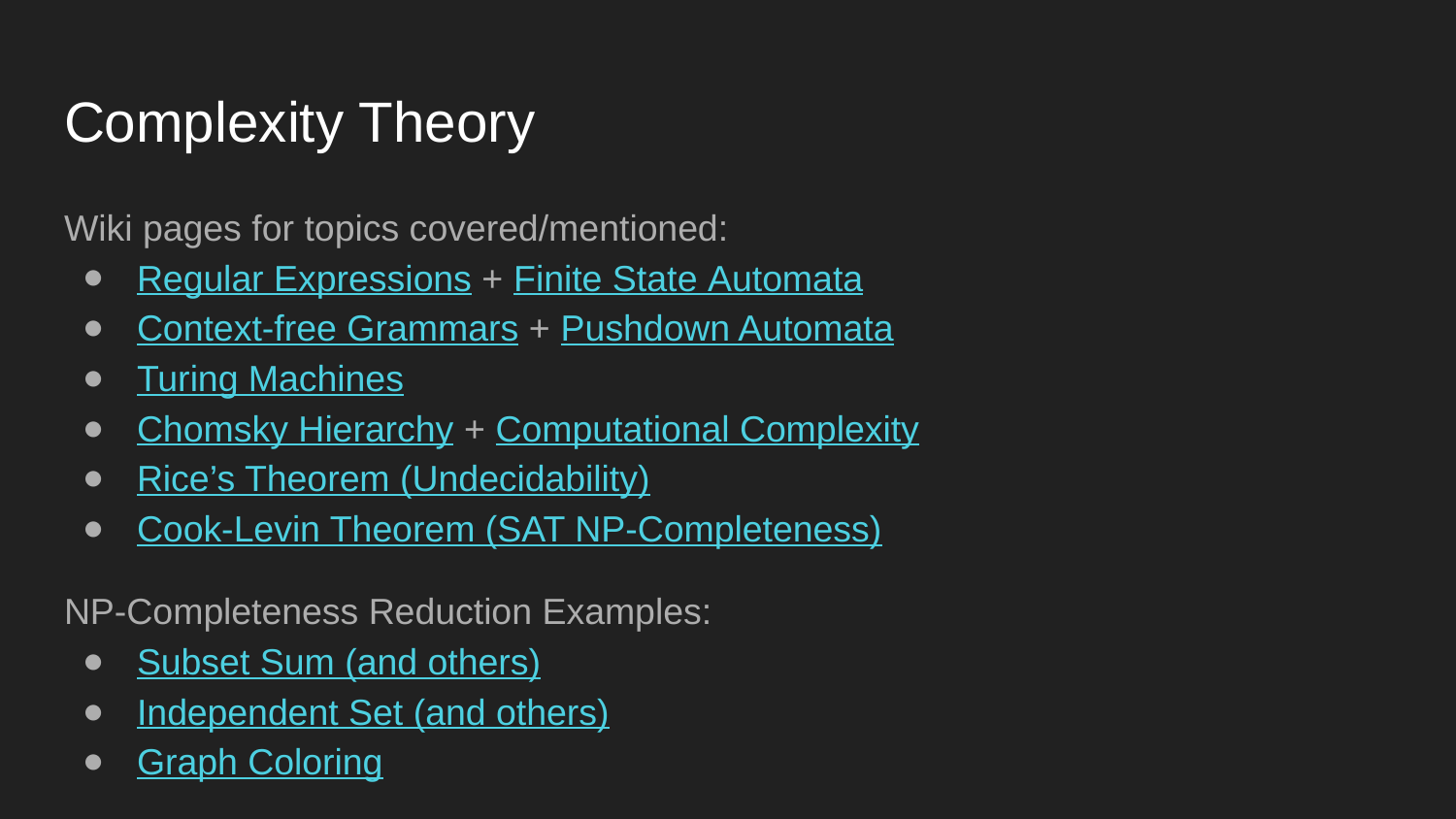

# Complexity Theory
Wiki pages for topics covered/mentioned:
Regular Expressions + Finite State Automata
Context-free Grammars + Pushdown Automata
Turing Machines
Chomsky Hierarchy + Computational Complexity
Rice’s Theorem (Undecidability)
Cook-Levin Theorem (SAT NP-Completeness)
NP-Completeness Reduction Examples:
Subset Sum (and others)
Independent Set (and others)
Graph Coloring